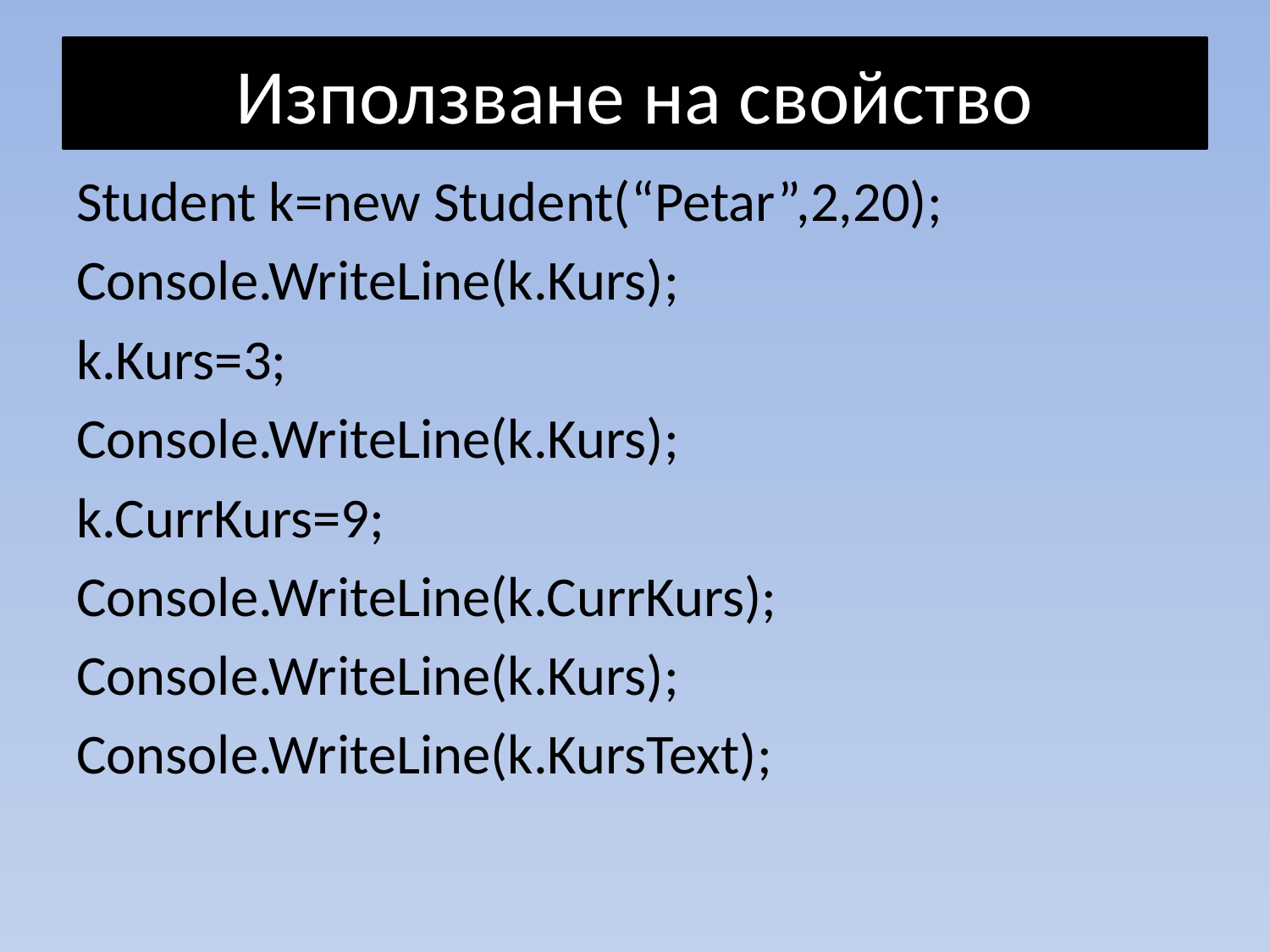

# Използване на свойство
Student k=new Student(“Petar”,2,20);
Console.WriteLine(k.Kurs);
k.Kurs=3;
Console.WriteLine(k.Kurs);
k.CurrKurs=9;
Console.WriteLine(k.CurrKurs);
Console.WriteLine(k.Kurs);
Console.WriteLine(k.KursText);